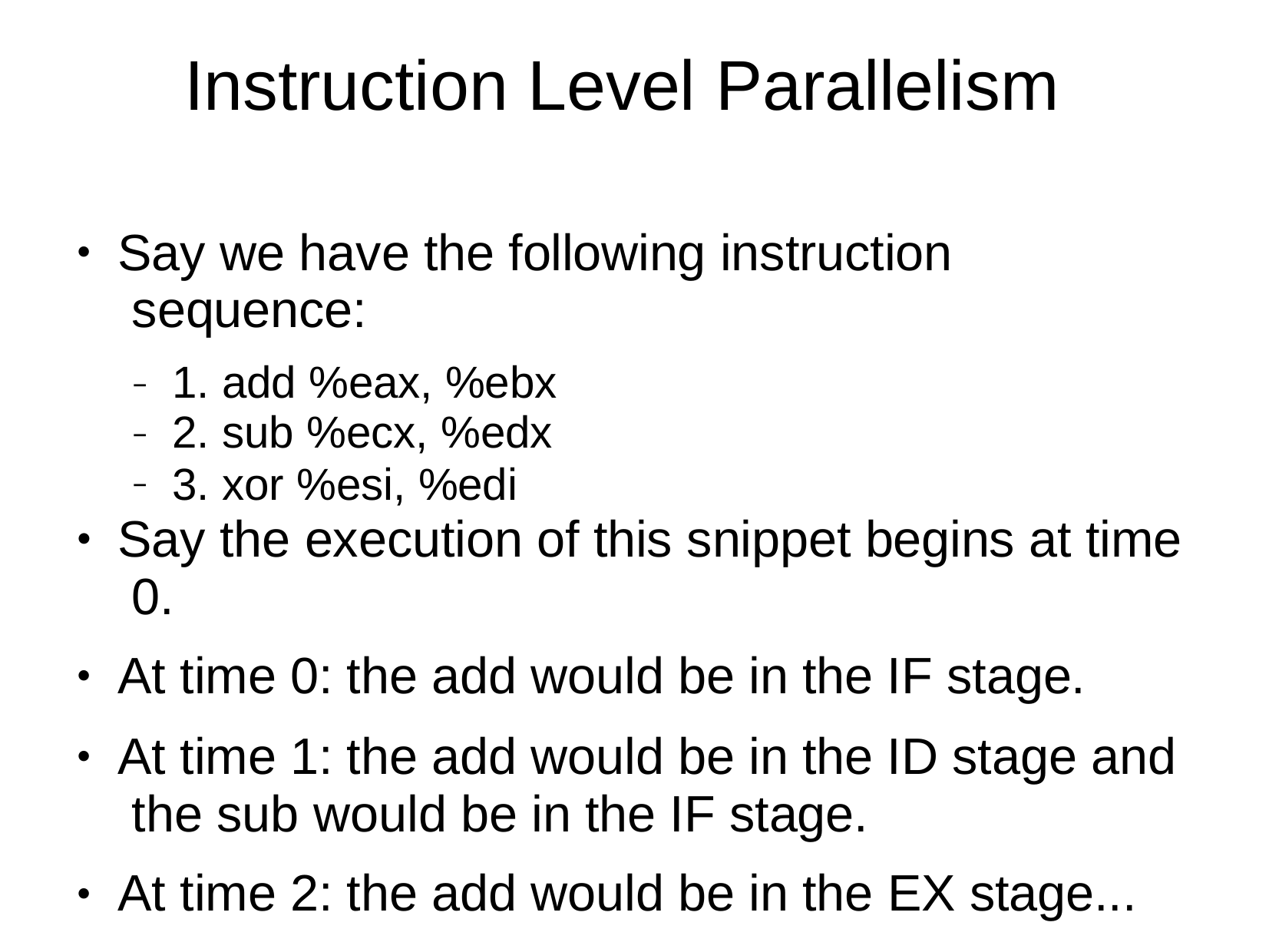

# Instruction Level Parallelism
Say we have the following instruction  sequence:
●
add %eax, %ebx
sub %ecx, %edx
xor %esi, %edi
–
–
–
Say the execution of this snippet begins at time  0.
At time 0: the add would be in the IF stage.
At time 1: the add would be in the ID stage and  the sub would be in the IF stage.
At time 2: the add would be in the EX stage...
●
●
●
●